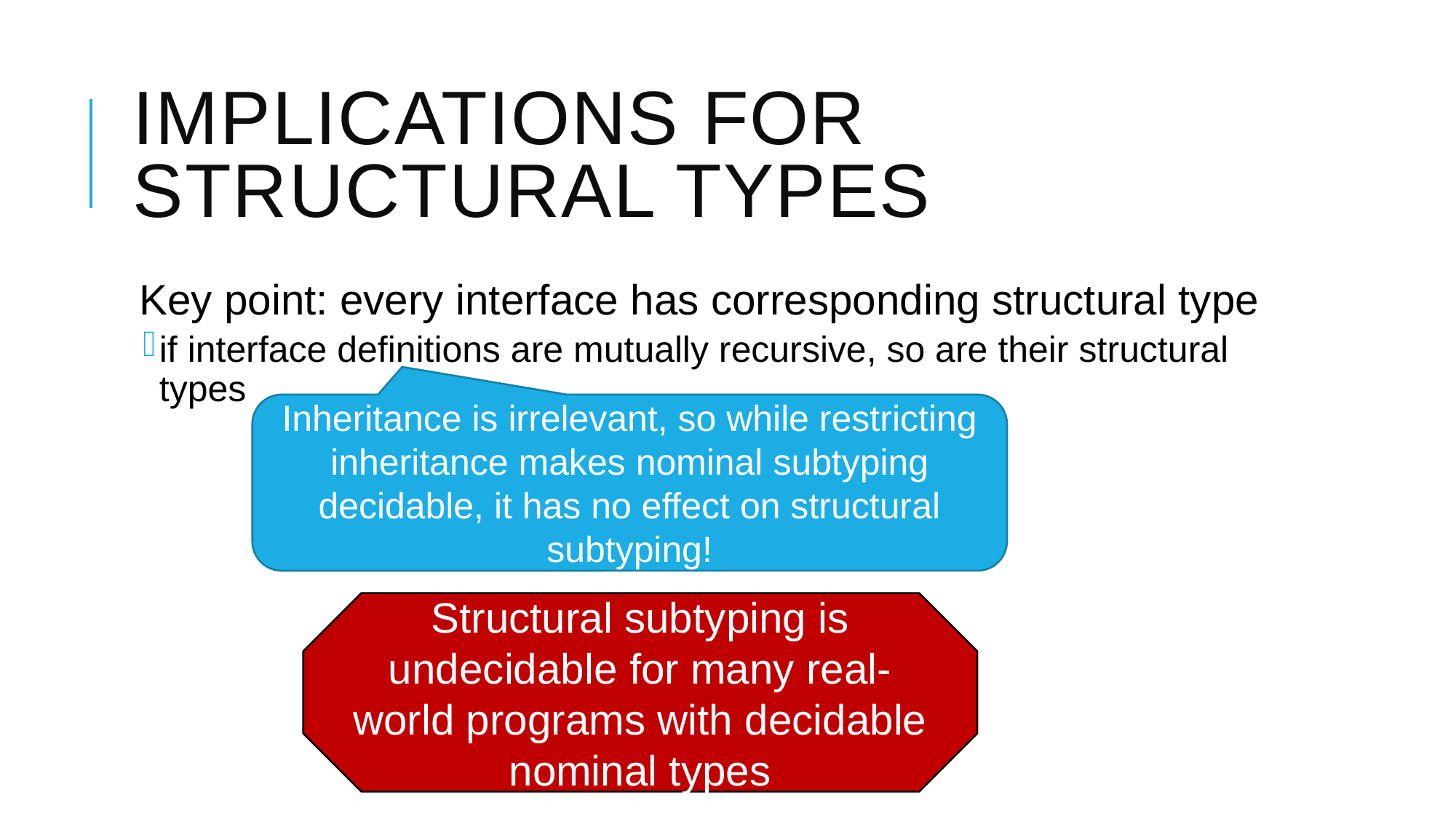

# Implications for Structural Types
Key point: every interface has corresponding structural type
if interface definitions are mutually recursive, so are their structural types
Inheritance is irrelevant, so while restricting inheritance makes nominal subtyping decidable, it has no effect on structural subtyping!
Structural subtyping is undecidable for many real-world programs with decidable nominal types